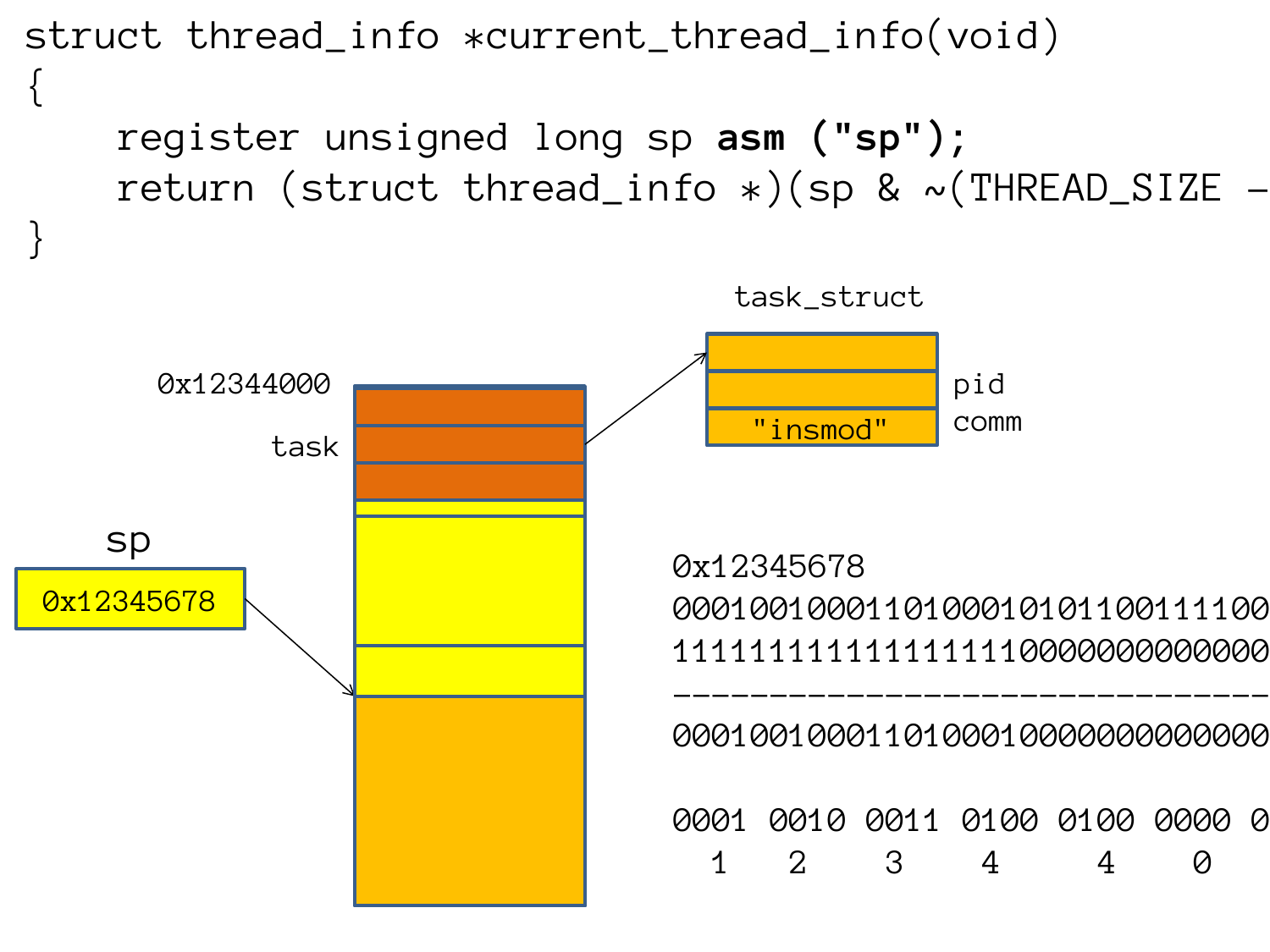

struct thread_info *current_thread_info(void)
{
    register unsigned long sp asm ("sp");
    return (struct thread_info *)(sp & ~(THREAD_SIZE - 1));
}
task_struct

0x12344000
pid

comm
"insmod"
task

sp

0x12345678
00010010001101000101011001111000
11111111111111111100000000000000 &
------------------------------------
00010010001101000100000000000000

0001 0010 0011 0100 0100 0000 0000 0000
  1   2    3    4     4    0     0    0

0x12345678